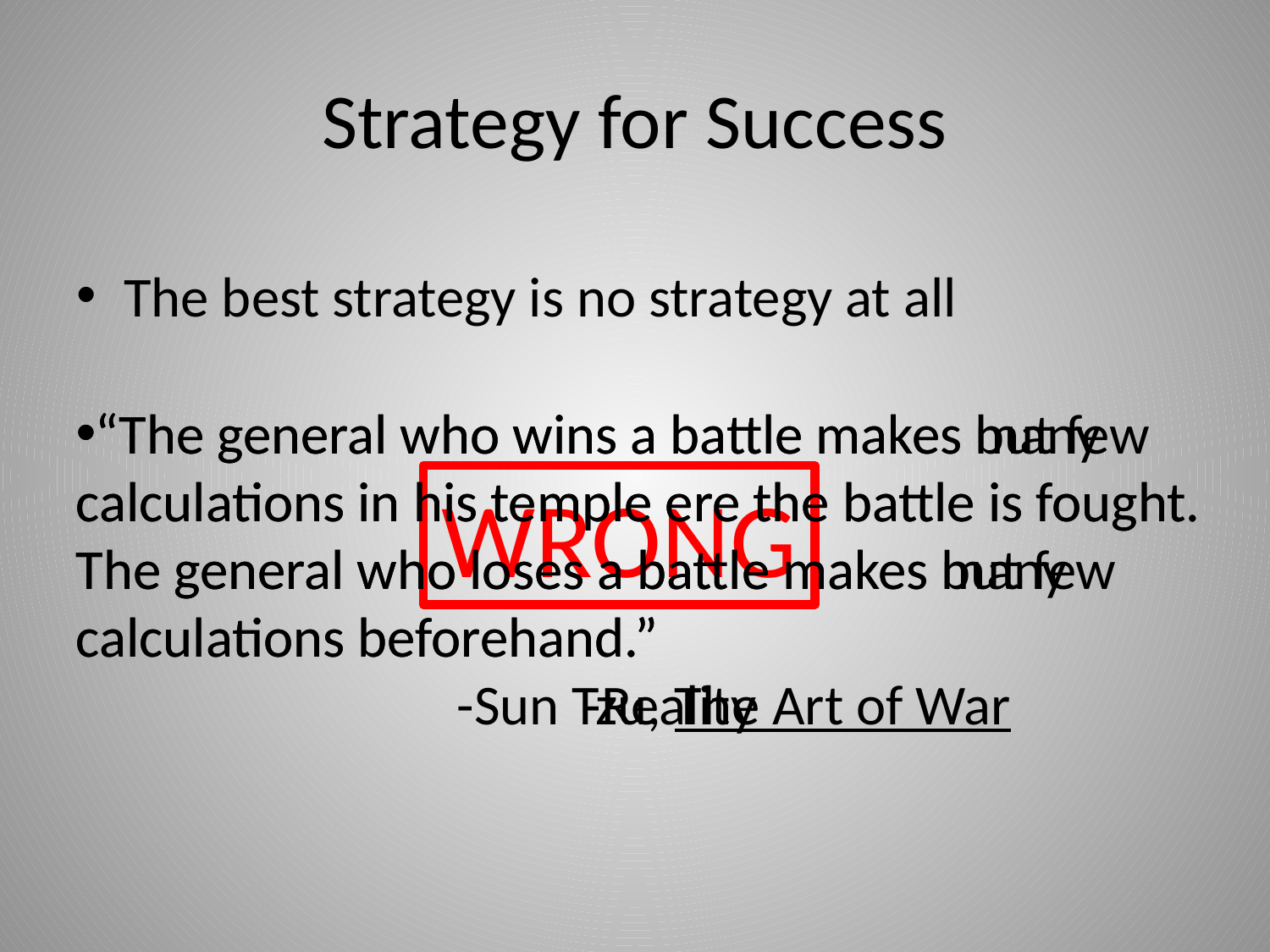

# Strategy for Success
The best strategy is no strategy at all

“The general who wins a battle makes many calculations in his temple ere the battle is fought. The general who loses a battle makes but few calculations beforehand.”				 				-Sun Tzu, The Art of War

“The general who wins a battle makes but few calculations in his temple ere the battle is fought. The general who loses a battle makes many calculations beforehand.”
				-Reality

WRONG